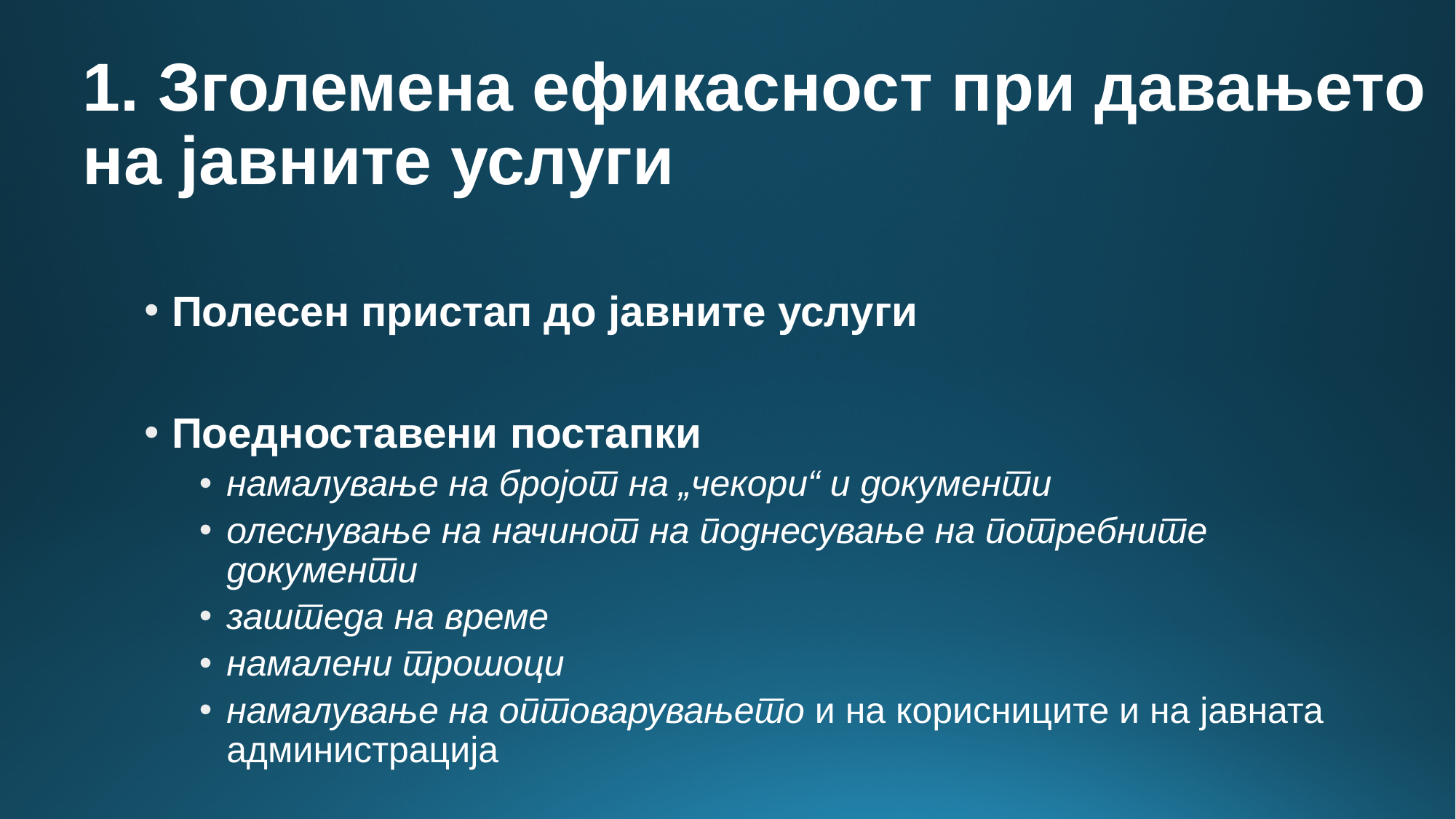

# 1. Зголемена ефикасност при давањето на јавните услуги

Полесен пристап до јавните услуги

Поедноставени постапки
намалување на бројот на „чекори“ и документи
олеснување на начинот на поднесување на потребните документи
заштеда на време
намалени трошоци
намалување на оптоварувањето и на корисниците и на јавната администрација